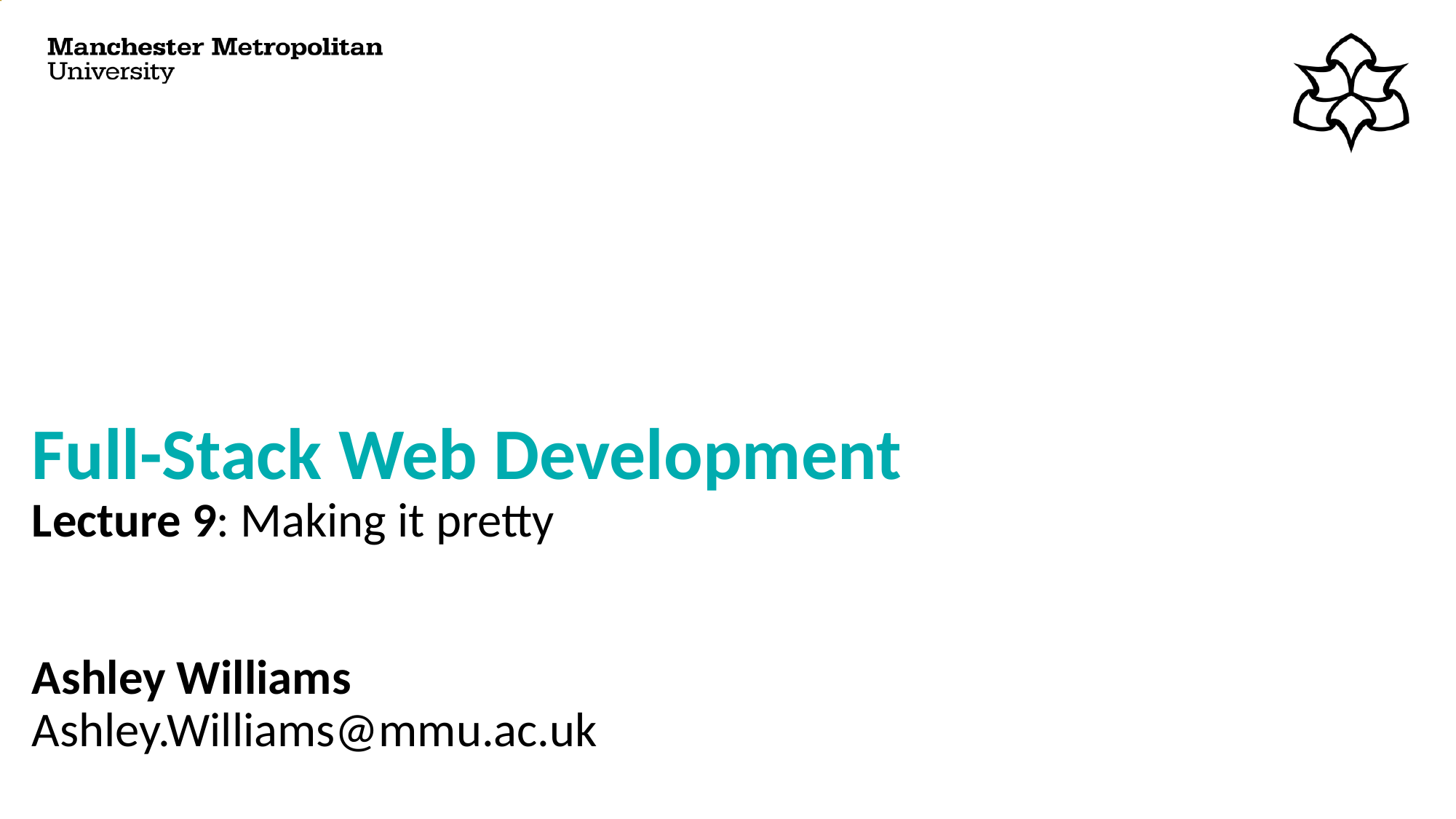

# Full-Stack Web Development Lecture 9: Making it pretty Ashley Williams Ashley.Williams@mmu.ac.uk